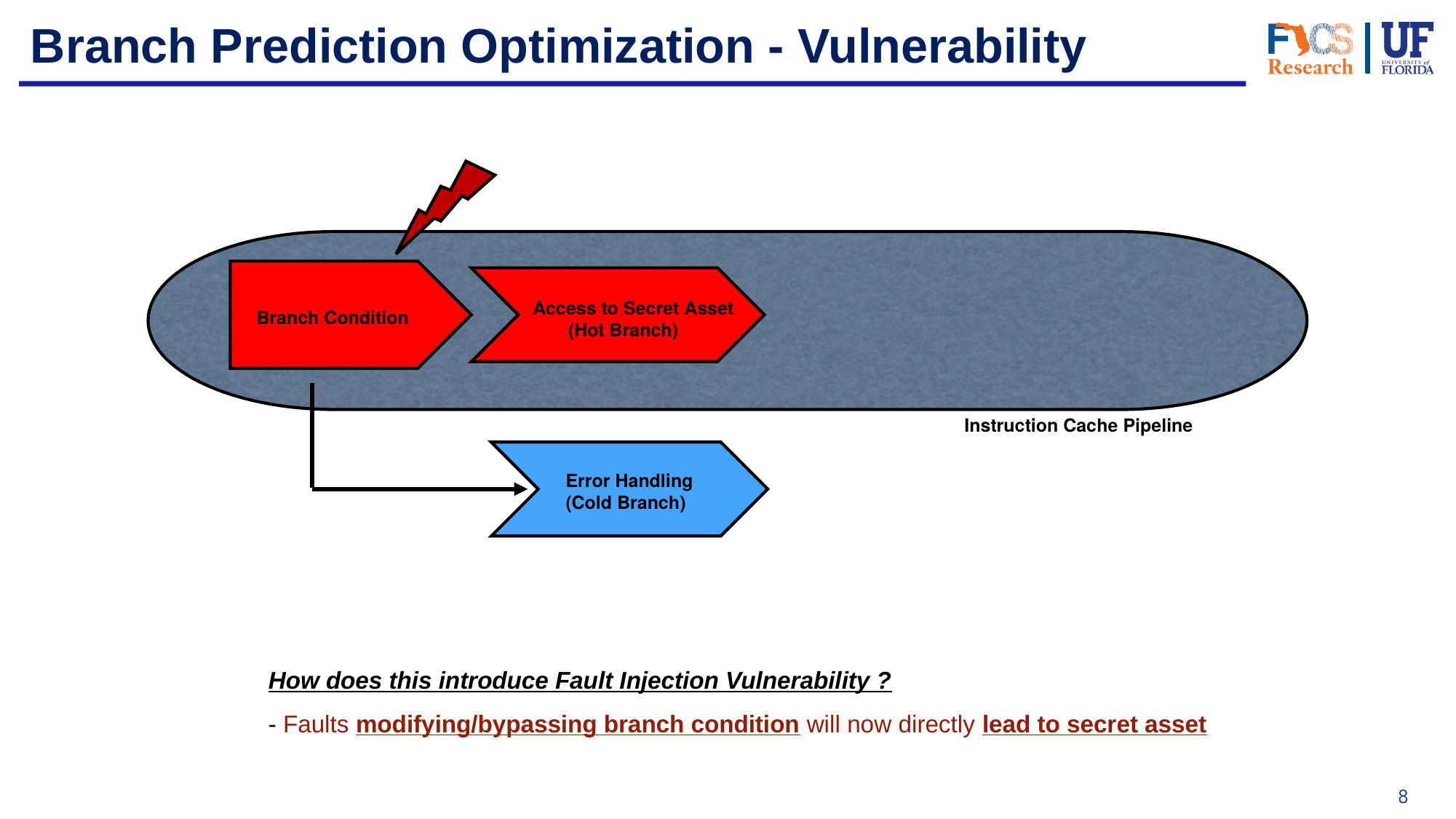

Branch Prediction Optimization - Vulnerability

Access to Secret Asset
       (Hot Branch)
Branch Condition
Instruction Cache Pipeline

Error Handling
(Cold Branch)
How does this introduce Fault Injection Vulnerability ?
- Faults modifying/bypassing branch condition will now directly lead to secret asset
8